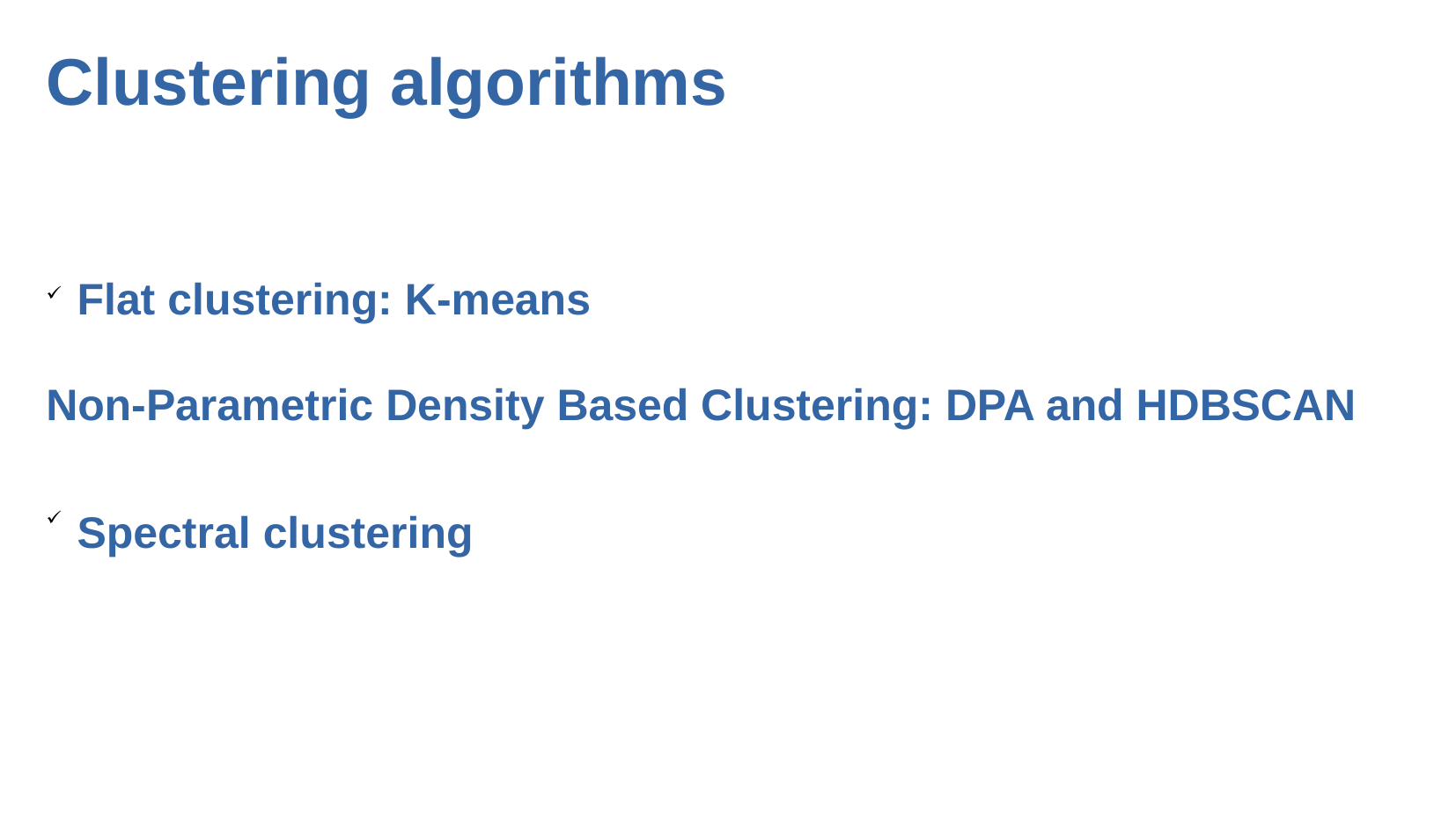

Clustering algorithms
Flat clustering: K-means

Non-Parametric Density Based Clustering: DPA and HDBSCAN

Spectral clustering